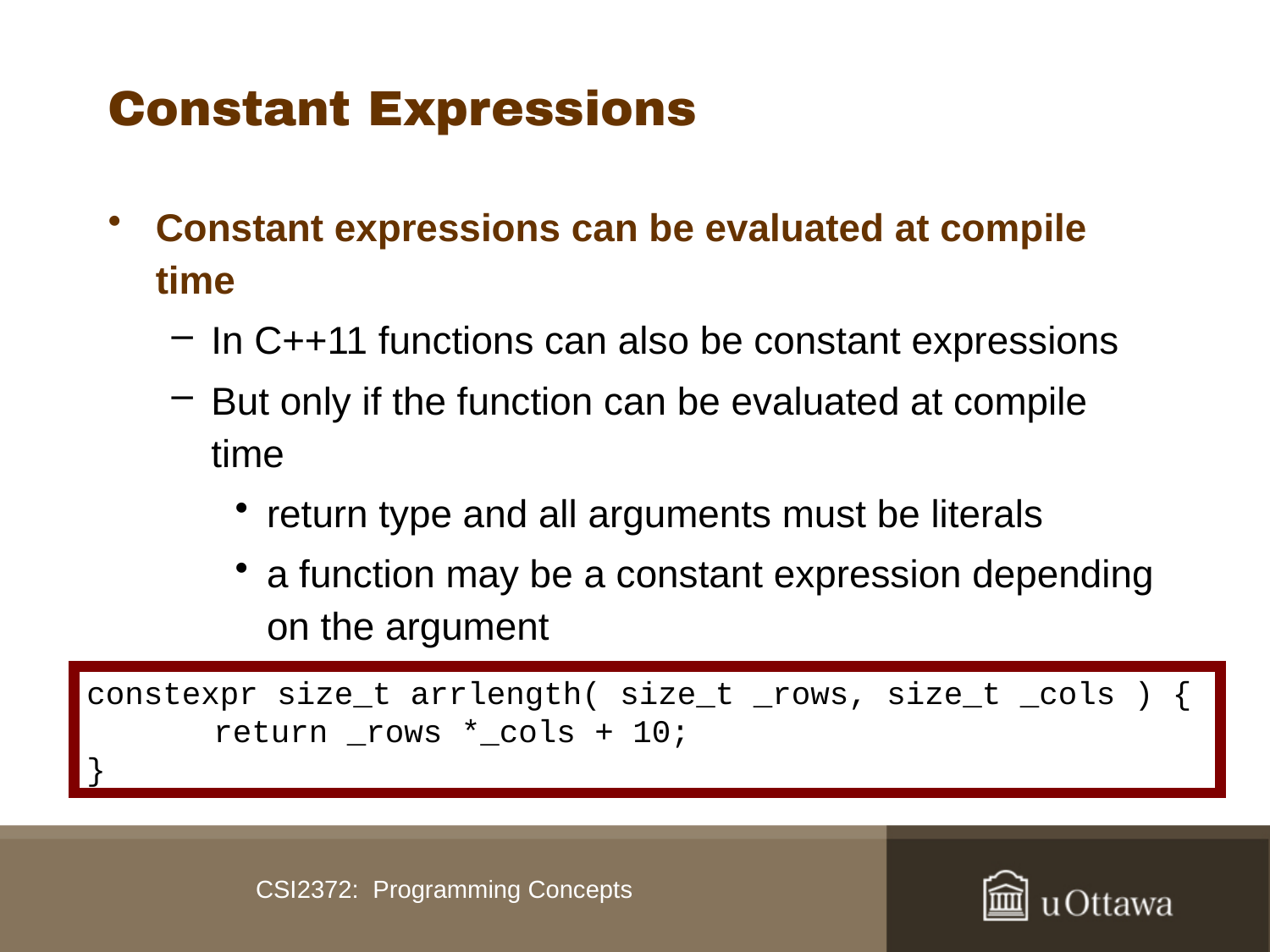

# Constant Expressions
Constant expressions can be evaluated at compile time
In C++11 functions can also be constant expressions
But only if the function can be evaluated at compile time
return type and all arguments must be literals
a function may be a constant expression depending on the argument
constexpr size_t arrlength( size_t _rows, size_t _cols ) {
	return _rows *_cols + 10;
}
CSI2372:  Programming Concepts